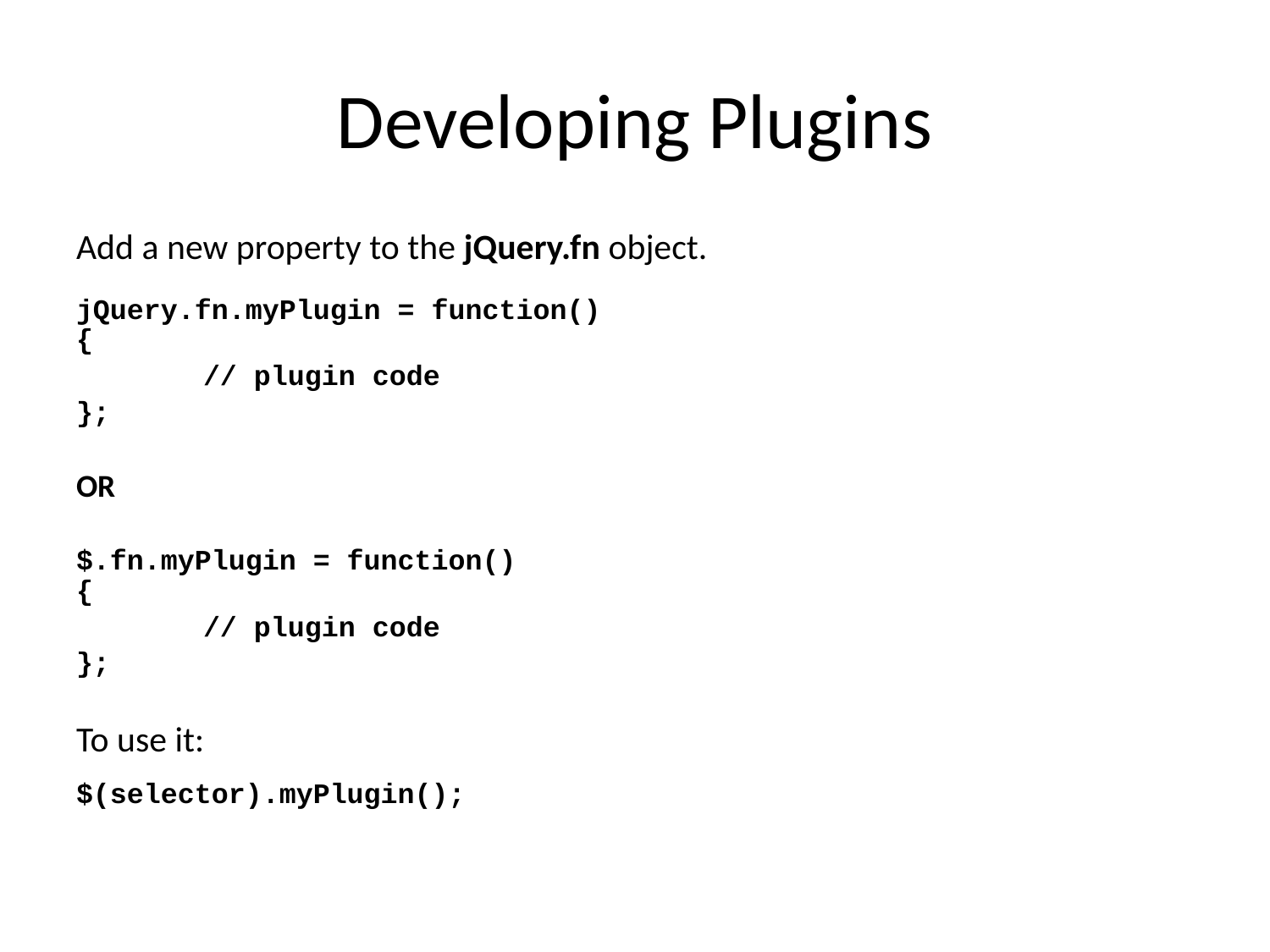

# Developing Plugins
Add a new property to the jQuery.fn object.

jQuery.fn.myPlugin = function()
{
	// plugin code
};

OR

$.fn.myPlugin = function()
{
	// plugin code
};

To use it:

$(selector).myPlugin();